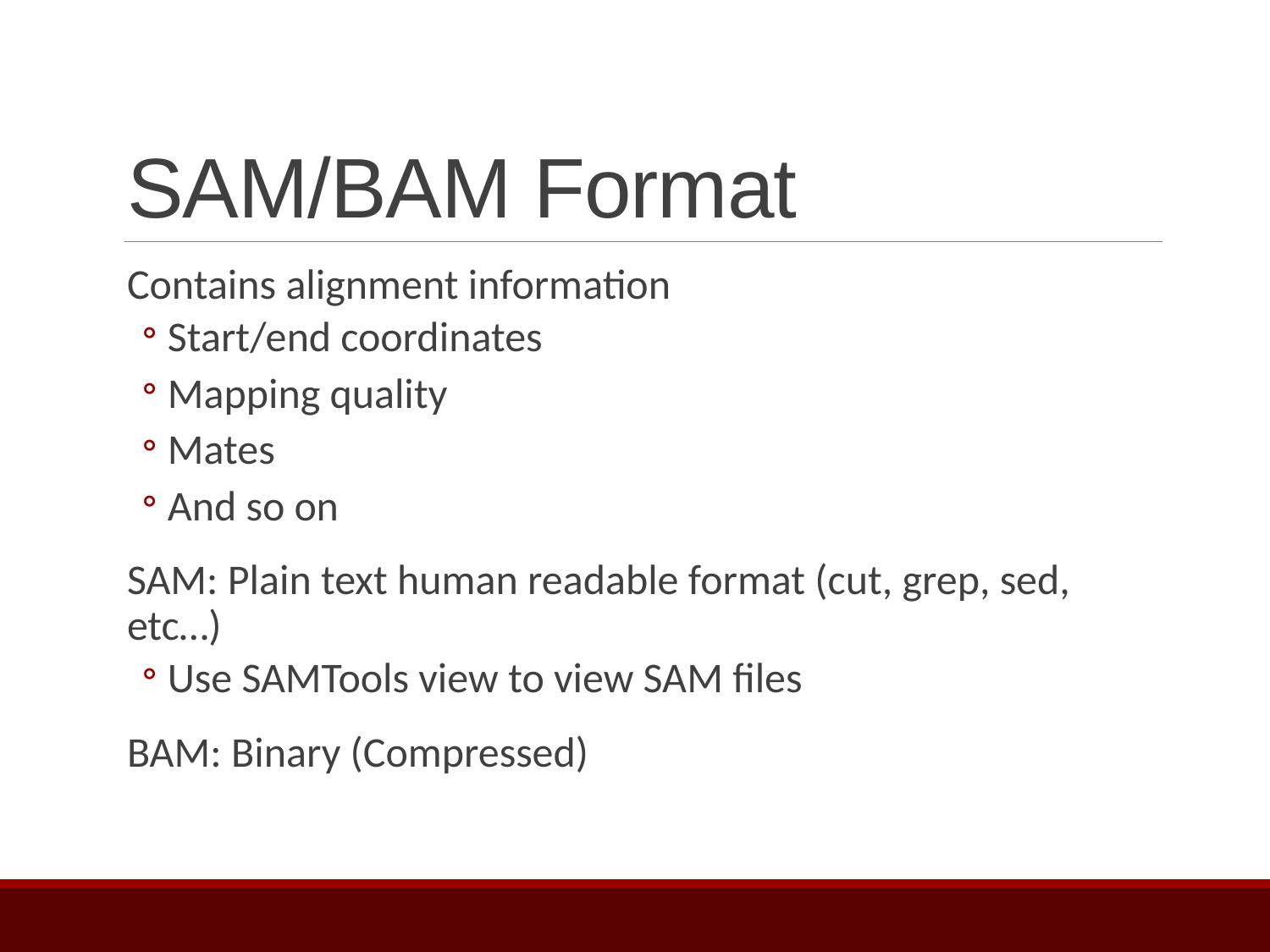

# SAM/BAM Format
Contains alignment information
Start/end coordinates
Mapping quality
Mates
And so on
SAM: Plain text human readable format (cut, grep, sed, etc…)
Use SAMTools view to view SAM files
BAM: Binary (Compressed)